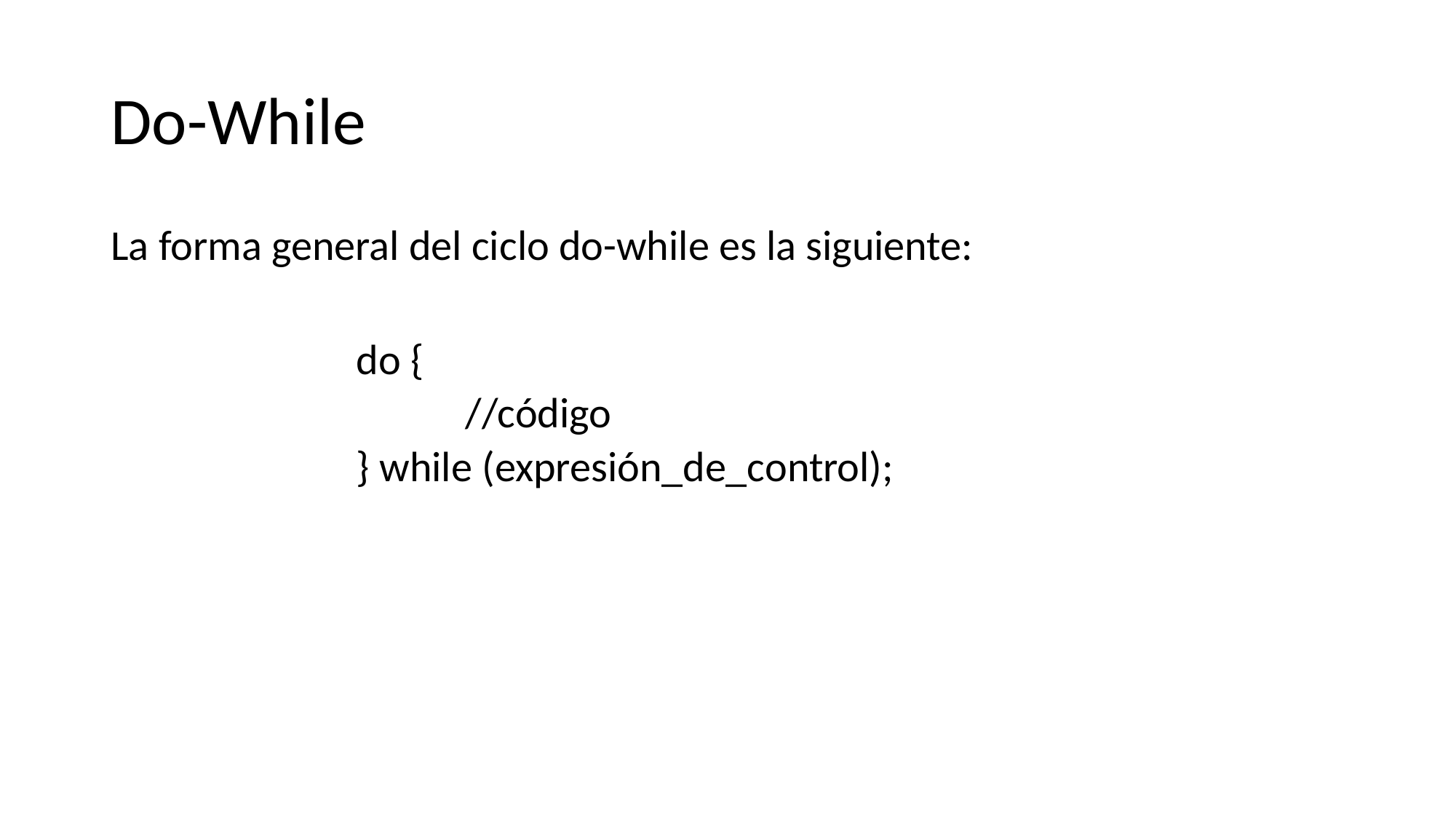

# Do-While
La forma general del ciclo do-while es la siguiente:

do {
	//código
} while (expresión_de_control);